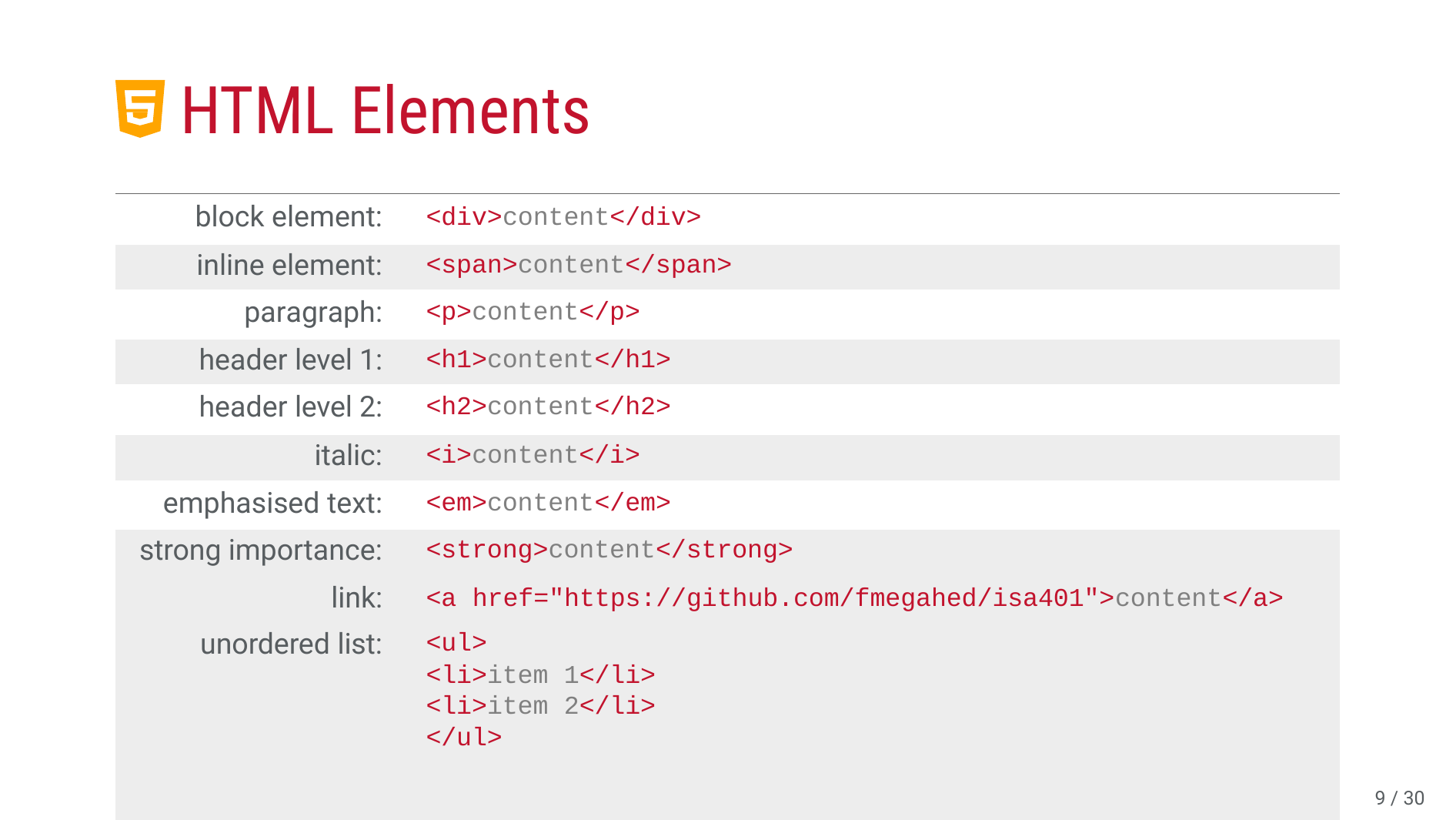

# HTML Elements

| block element: | <div>content</div> |
| --- | --- |
| inline element: | <span>content</span> |
| paragraph: | <p>content</p> |
| header level 1: | <h1>content</h1> |
| header level 2: | <h2>content</h2> |
| italic: | <i>content</i> |
| emphasised text: | <em>content</em> |
| strong importance: | <strong>content</strong> |
| link: unordered list: | <a href="https://github.com/fmegahed/isa401">content</a> <ul> <li>item 1</li> <li>item 2</li> </ul> |
|  |  |

9 / 30